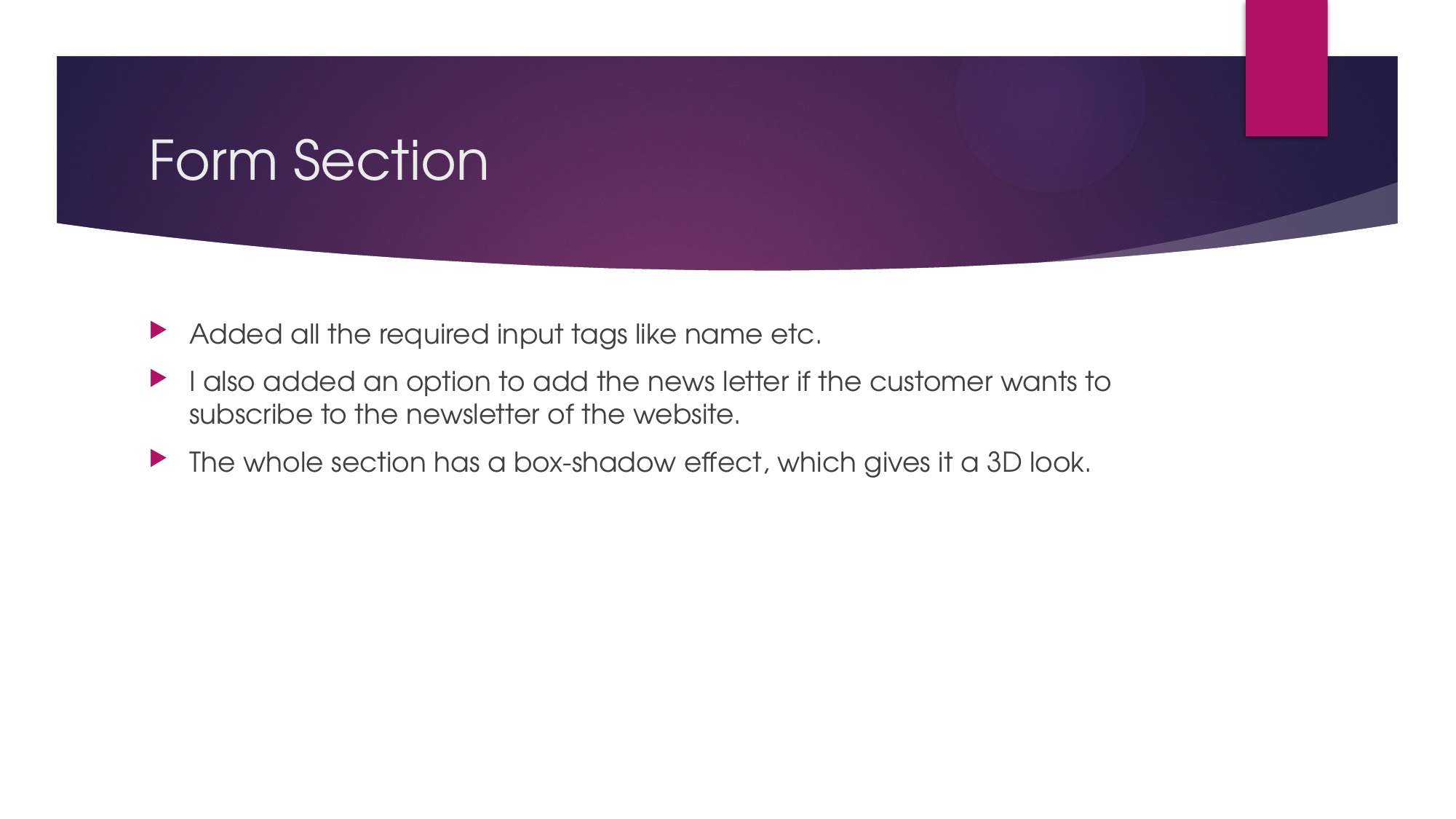

# Form Section
Added all the required input tags like name etc.
I also added an option to add the news letter if the customer wants to subscribe to the newsletter of the website.
The whole section has a box-shadow effect, which gives it a 3D look.